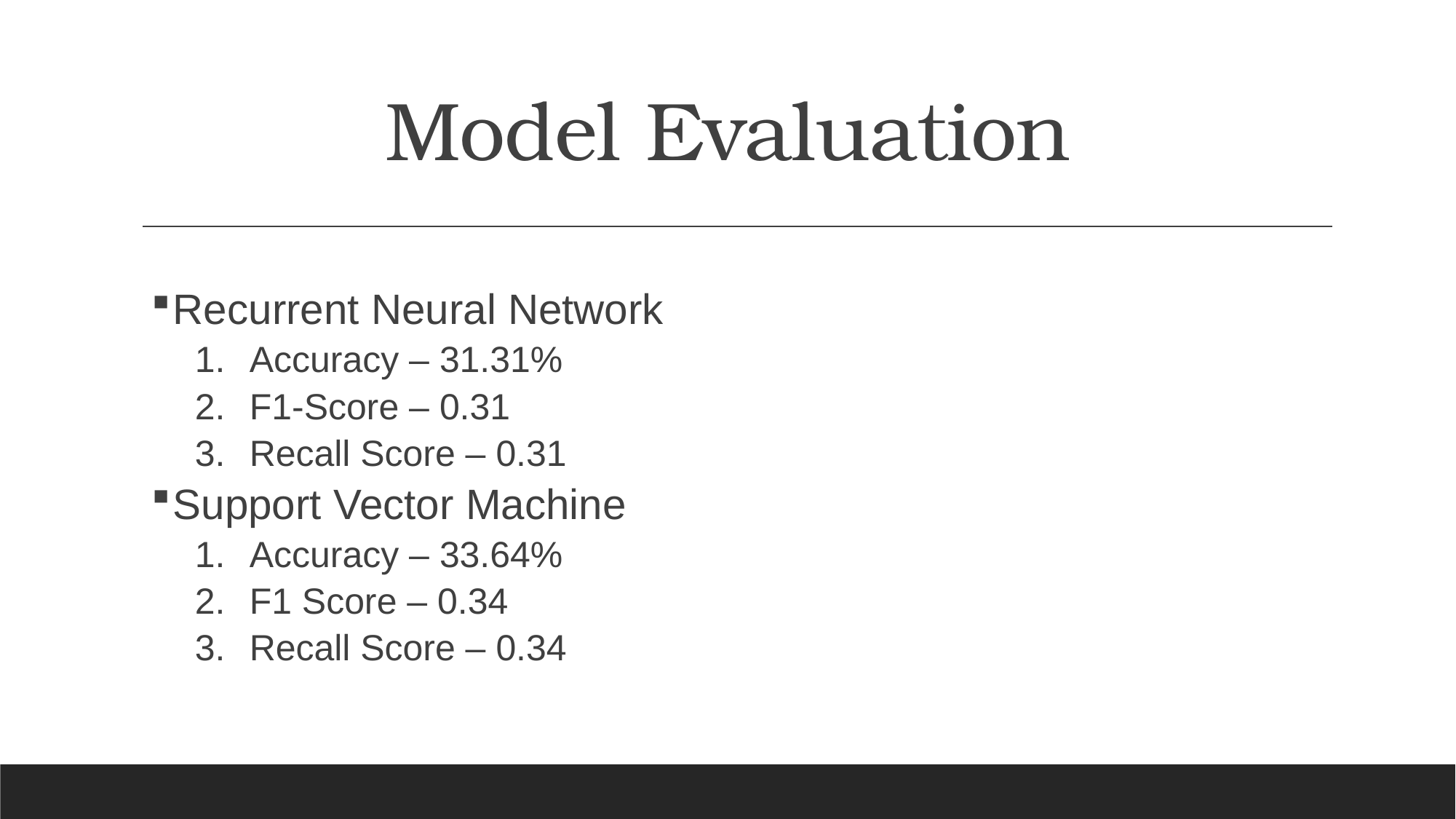

# Model Evaluation
Recurrent Neural Network
Accuracy – 31.31%
F1-Score – 0.31
Recall Score – 0.31
Support Vector Machine
Accuracy – 33.64%
F1 Score – 0.34
Recall Score – 0.34